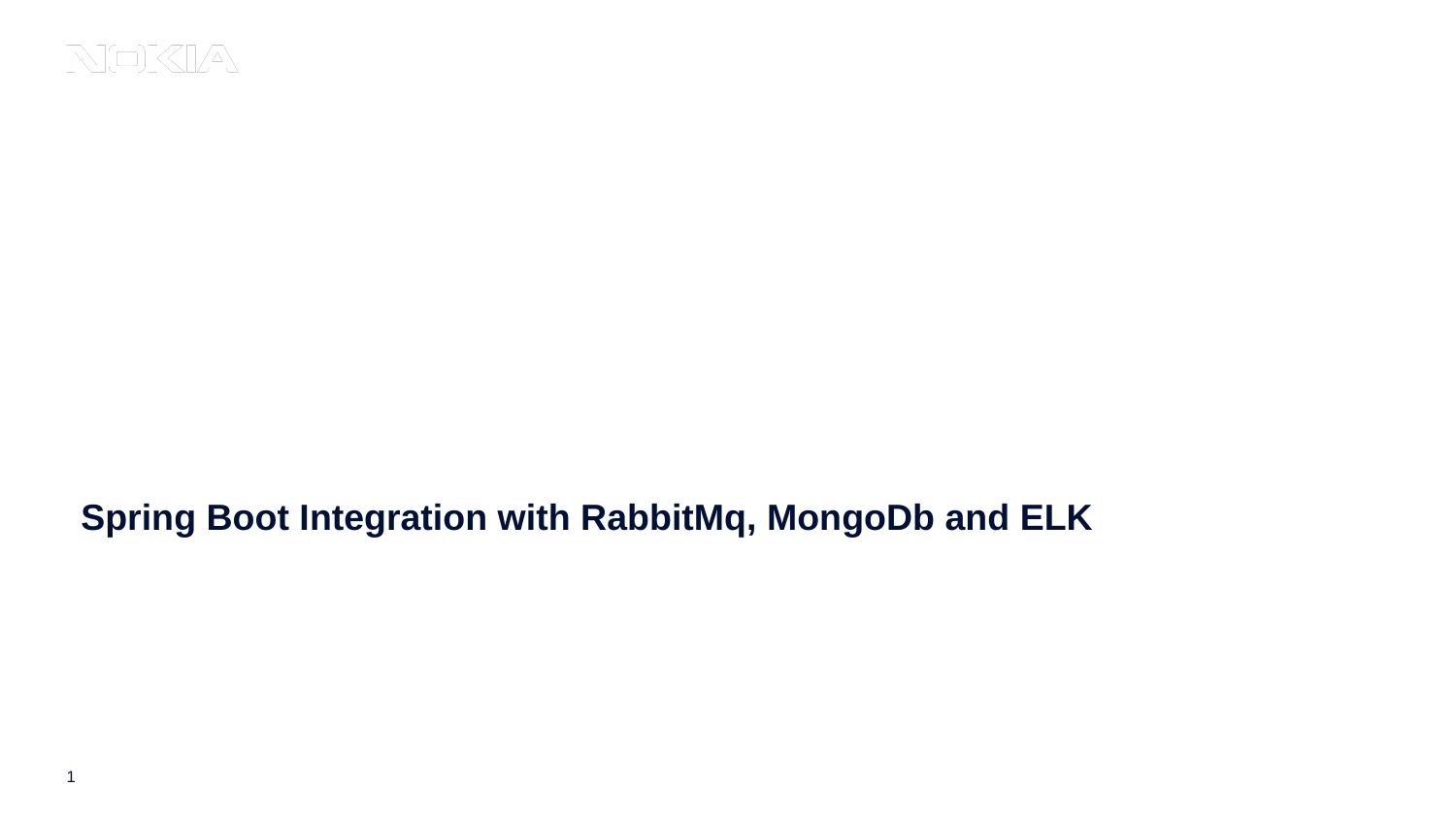

Spring Boot Integration with RabbitMq, MongoDb and ELK

Confidential